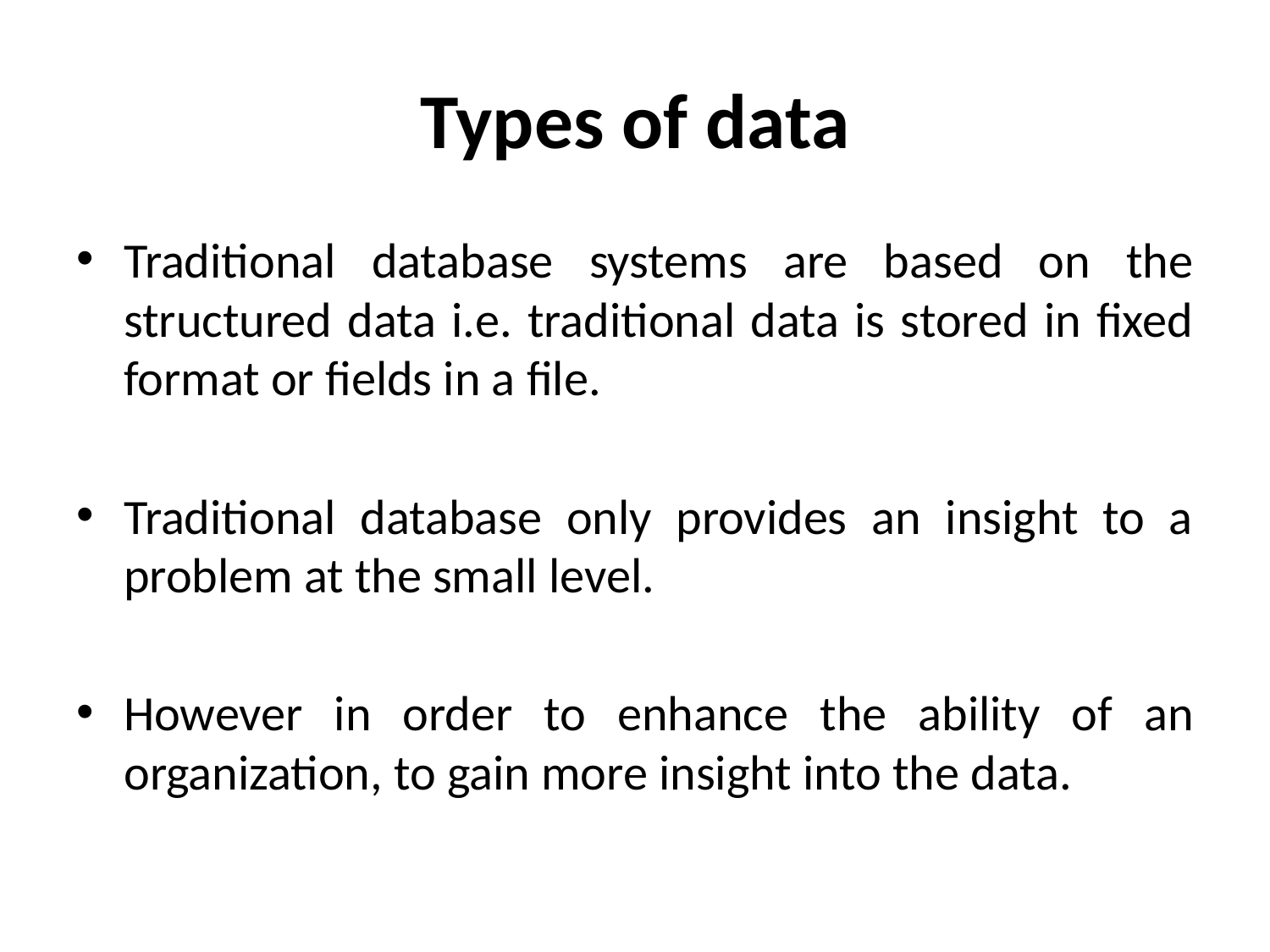

# Types of data
Traditional database systems are based on the structured data i.e. traditional data is stored in fixed format or fields in a file.

Traditional database only provides an insight to a problem at the small level.

However in order to enhance the ability of an organization, to gain more insight into the data.